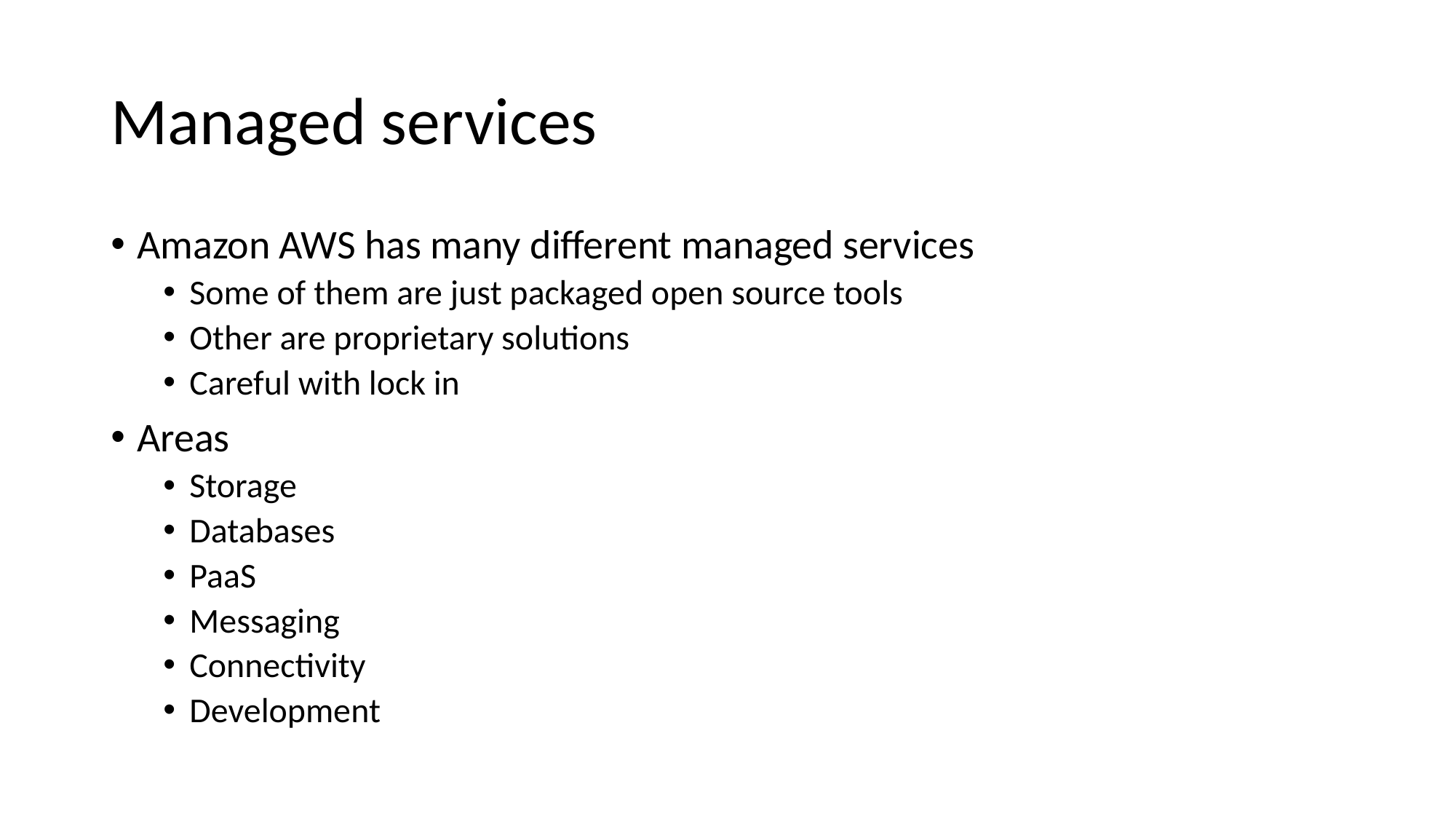

# Managed services
Amazon AWS has many different managed services
Some of them are just packaged open source tools
Other are proprietary solutions
Careful with lock in
Areas
Storage
Databases
PaaS
Messaging
Connectivity
Development